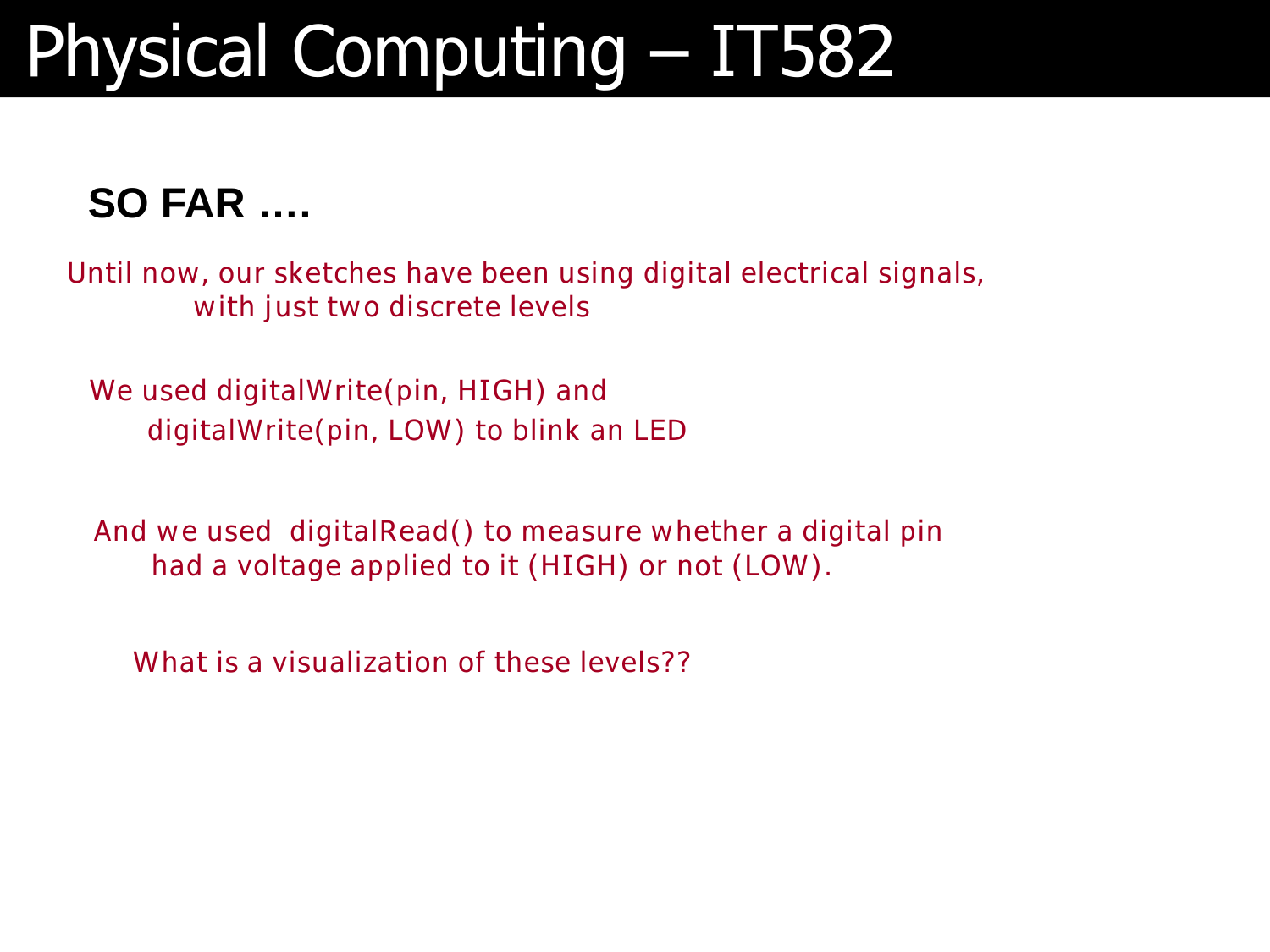

# Physical Computing – IT582
SO FAR ….
Until now, our sketches have been using digital electrical signals,
	with just two discrete levels
 We used digitalWrite(pin, HIGH) and
        digitalWrite(pin, LOW) to blink an LED
And we used  digitalRead() to measure whether a digital pin
       had a voltage applied to it (HIGH) or not (LOW).
What is a visualization of these levels??